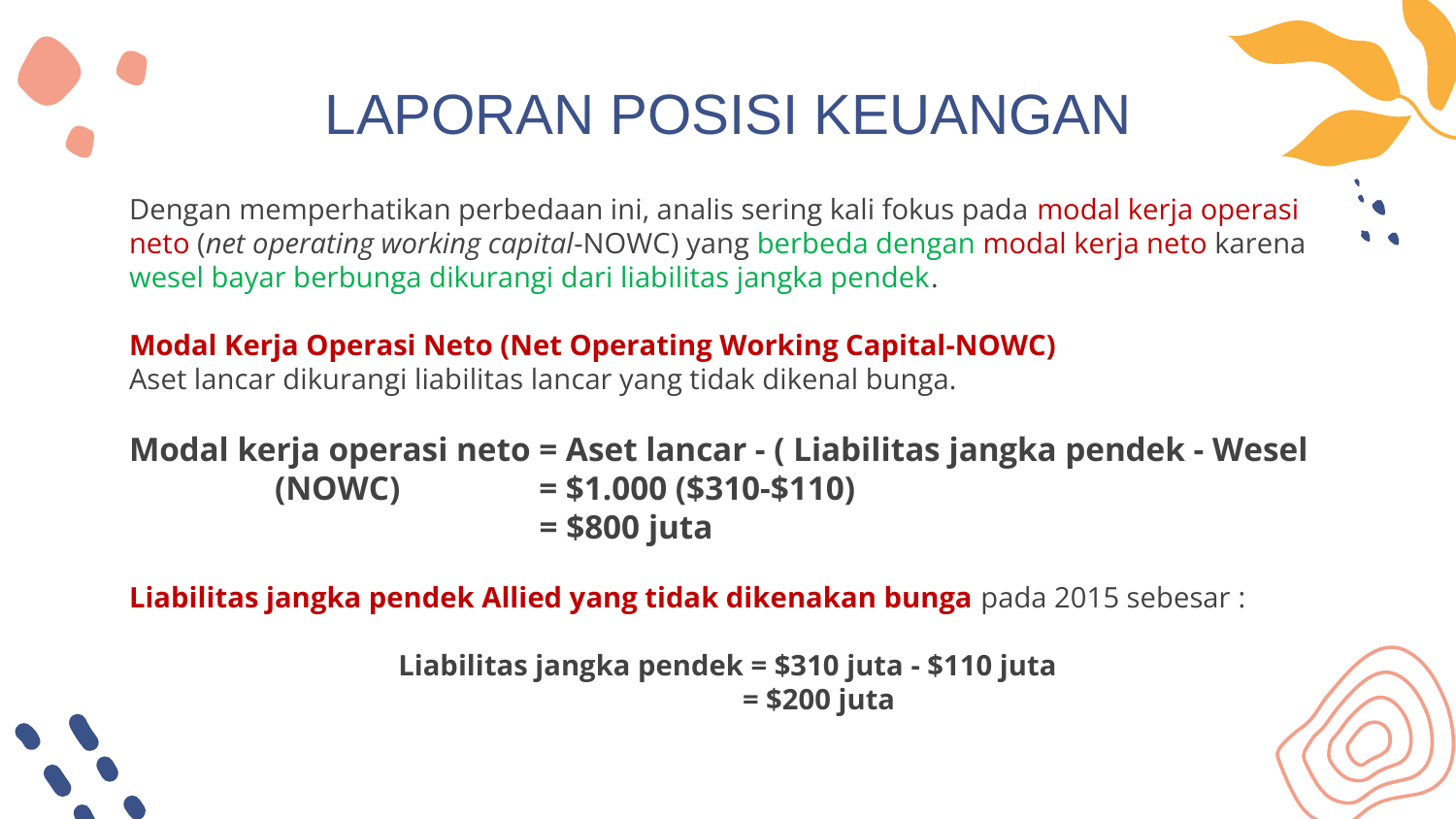

# LAPORAN POSISI KEUANGAN
Dengan memperhatikan perbedaan ini, analis sering kali fokus pada modal kerja operasi neto (net operating working capital-NOWC) yang berbeda dengan modal kerja neto karena wesel bayar berbunga dikurangi dari liabilitas jangka pendek.

Modal Kerja Operasi Neto (Net Operating Working Capital-NOWC)
Aset lancar dikurangi liabilitas lancar yang tidak dikenal bunga.

Modal kerja operasi neto = Aset lancar - ( Liabilitas jangka pendek - Wesel
	(NOWC)	              = $1.000 ($310-$110)
		              = $800 juta

Liabilitas jangka pendek Allied yang tidak dikenakan bunga pada 2015 sebesar :

Liabilitas jangka pendek = $310 juta - $110 juta
	      = $200 juta